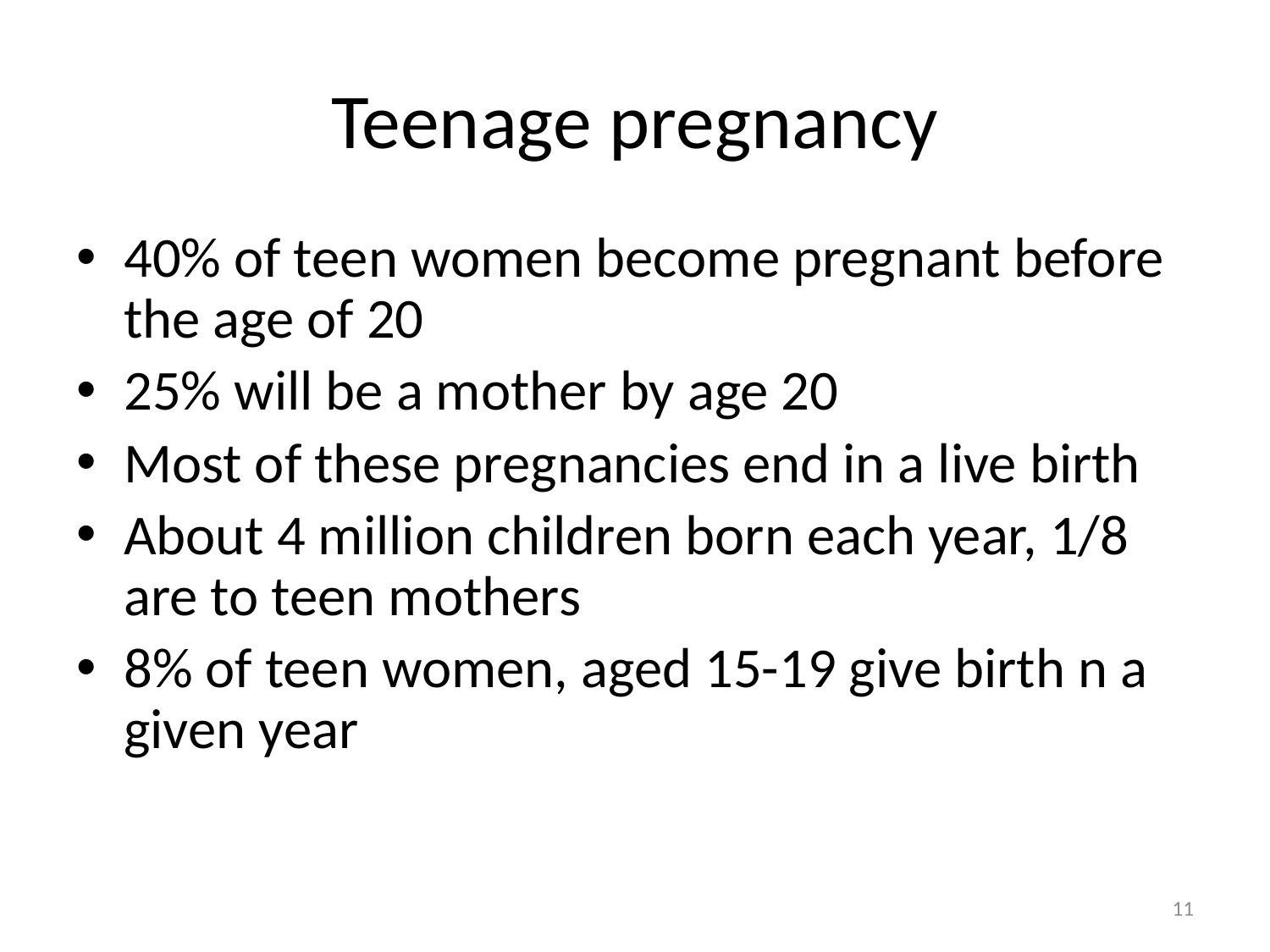

# Teenage pregnancy
40% of teen women become pregnant before the age of 20
25% will be a mother by age 20
Most of these pregnancies end in a live birth
About 4 million children born each year, 1/8 are to teen mothers
8% of teen women, aged 15-19 give birth n a given year
11